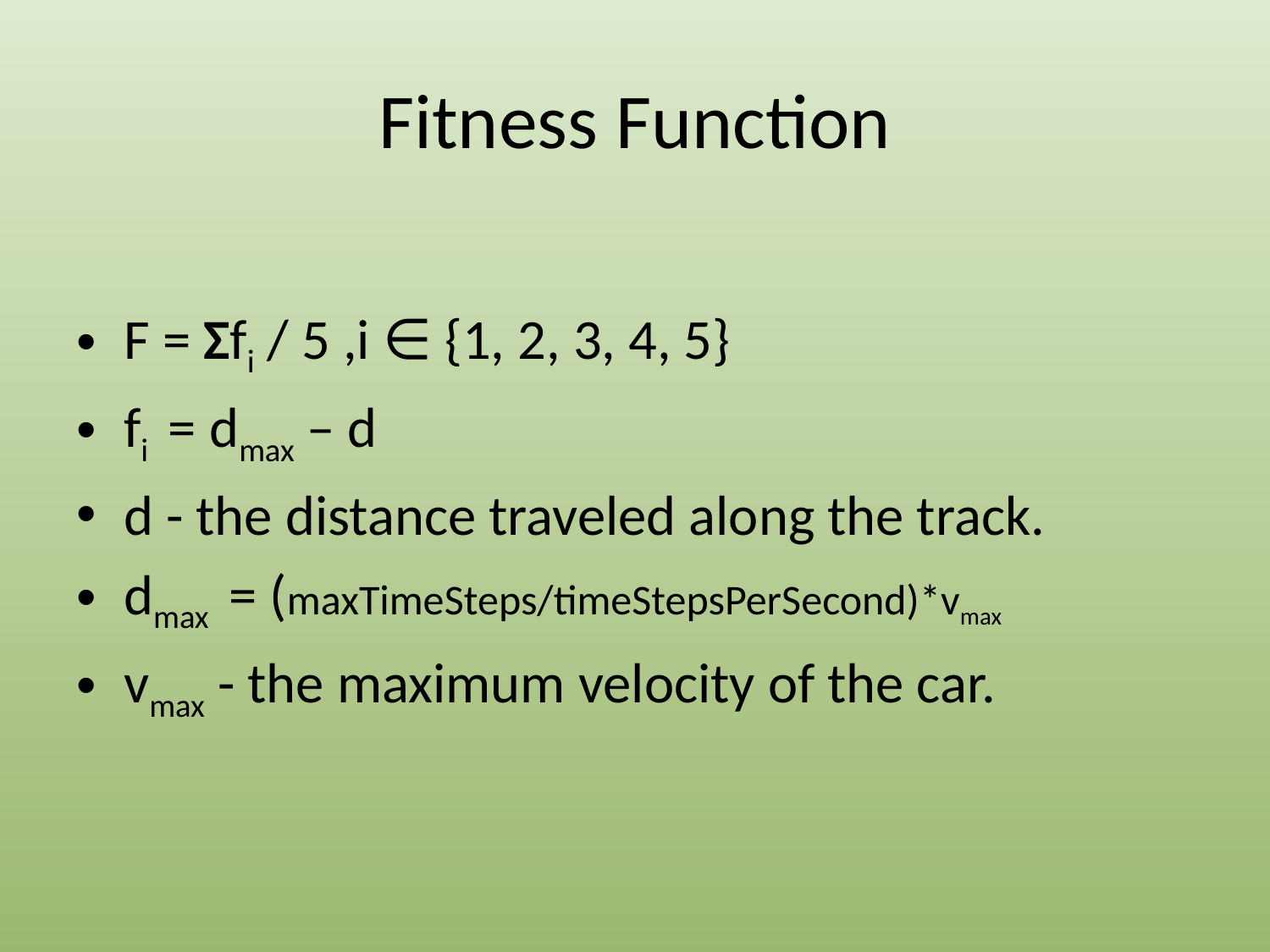

# Fitness Function
F = Σfi / 5 ,i ∈ {1, 2, 3, 4, 5}
fi  = dmax – d
d - the distance traveled along the track.
dmax  = (maxTimeSteps/timeStepsPerSecond)*vmax
vmax - the maximum velocity of the car.